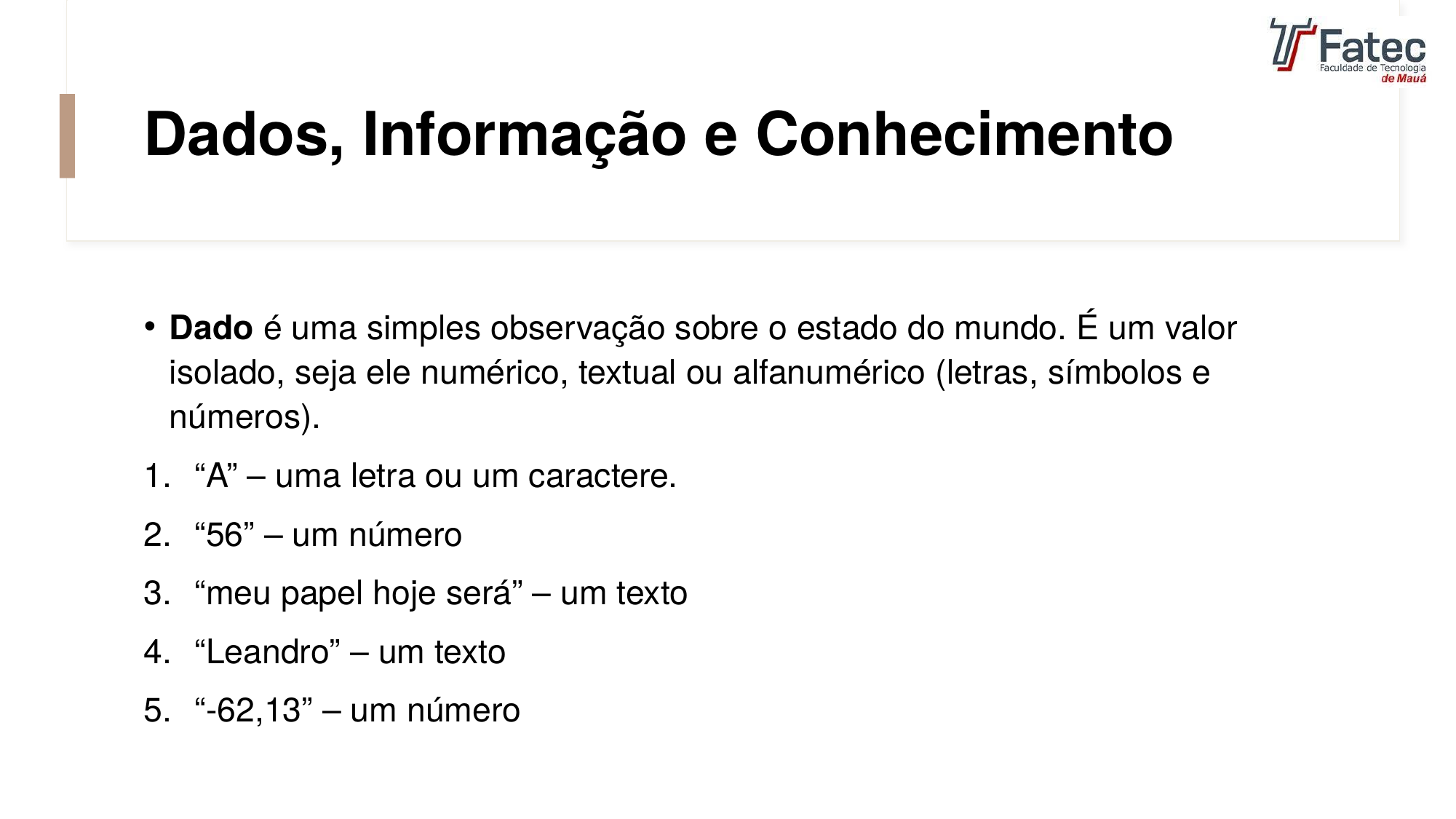

# Dados, Informação e Conhecimento
Dado é uma simples observação sobre o estado do mundo. É um valor isolado, seja ele numérico, textual ou alfanumérico (letras, símbolos e números).
“A” – uma letra ou um caractere.
“56” – um número
“meu papel hoje será” – um texto
“Leandro” – um texto
“-62,13” – um número